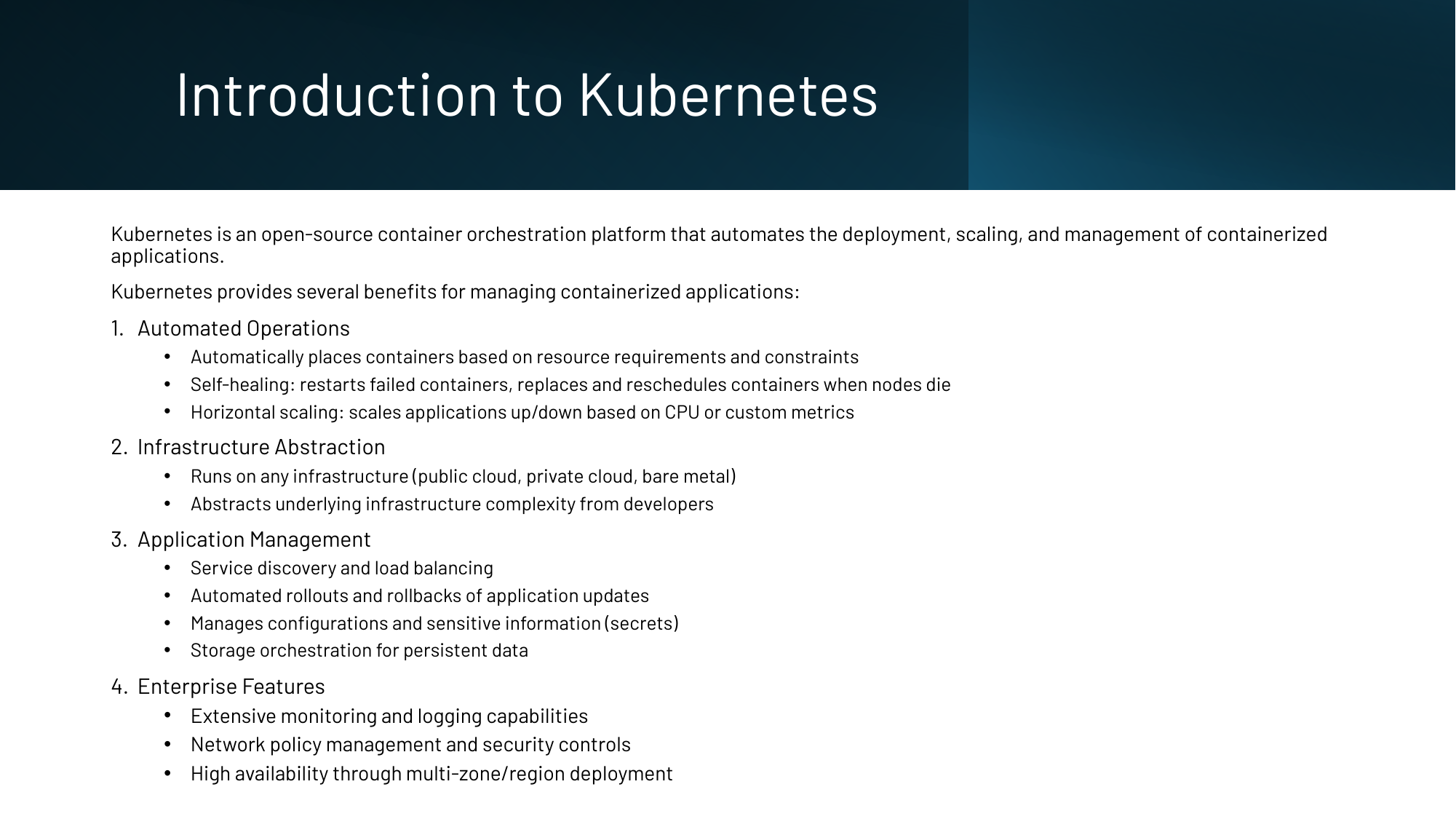

# Introduction to Kubernetes
Kubernetes is an open-source container orchestration platform that automates the deployment, scaling, and management of containerized applications.
Kubernetes provides several benefits for managing containerized applications:
Automated Operations
Automatically places containers based on resource requirements and constraints
Self-healing: restarts failed containers, replaces and reschedules containers when nodes die
Horizontal scaling: scales applications up/down based on CPU or custom metrics
Infrastructure Abstraction
Runs on any infrastructure (public cloud, private cloud, bare metal)
Abstracts underlying infrastructure complexity from developers
Application Management
Service discovery and load balancing
Automated rollouts and rollbacks of application updates
Manages configurations and sensitive information (secrets)
Storage orchestration for persistent data
Enterprise Features
Extensive monitoring and logging capabilities
Network policy management and security controls
High availability through multi-zone/region deployment